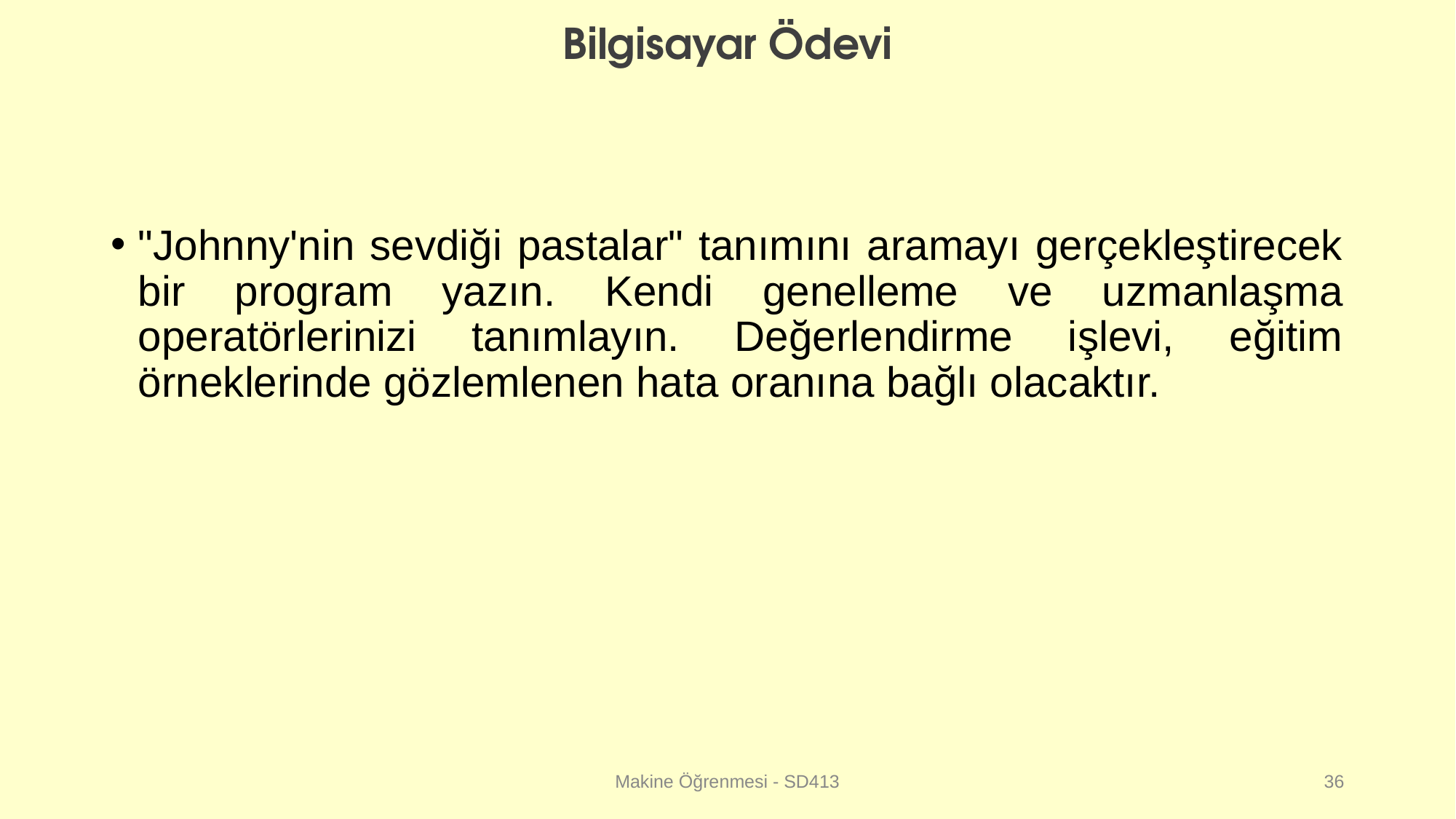

Bilgisayar Ödevi
"Johnny'nin sevdiği pastalar" tanımını aramayı gerçekleştirecek bir program yazın. Kendi genelleme ve uzmanlaşma operatörlerinizi tanımlayın. Değerlendirme işlevi, eğitim örneklerinde gözlemlenen hata oranına bağlı olacaktır.
Makine Öğrenmesi - SD413
36